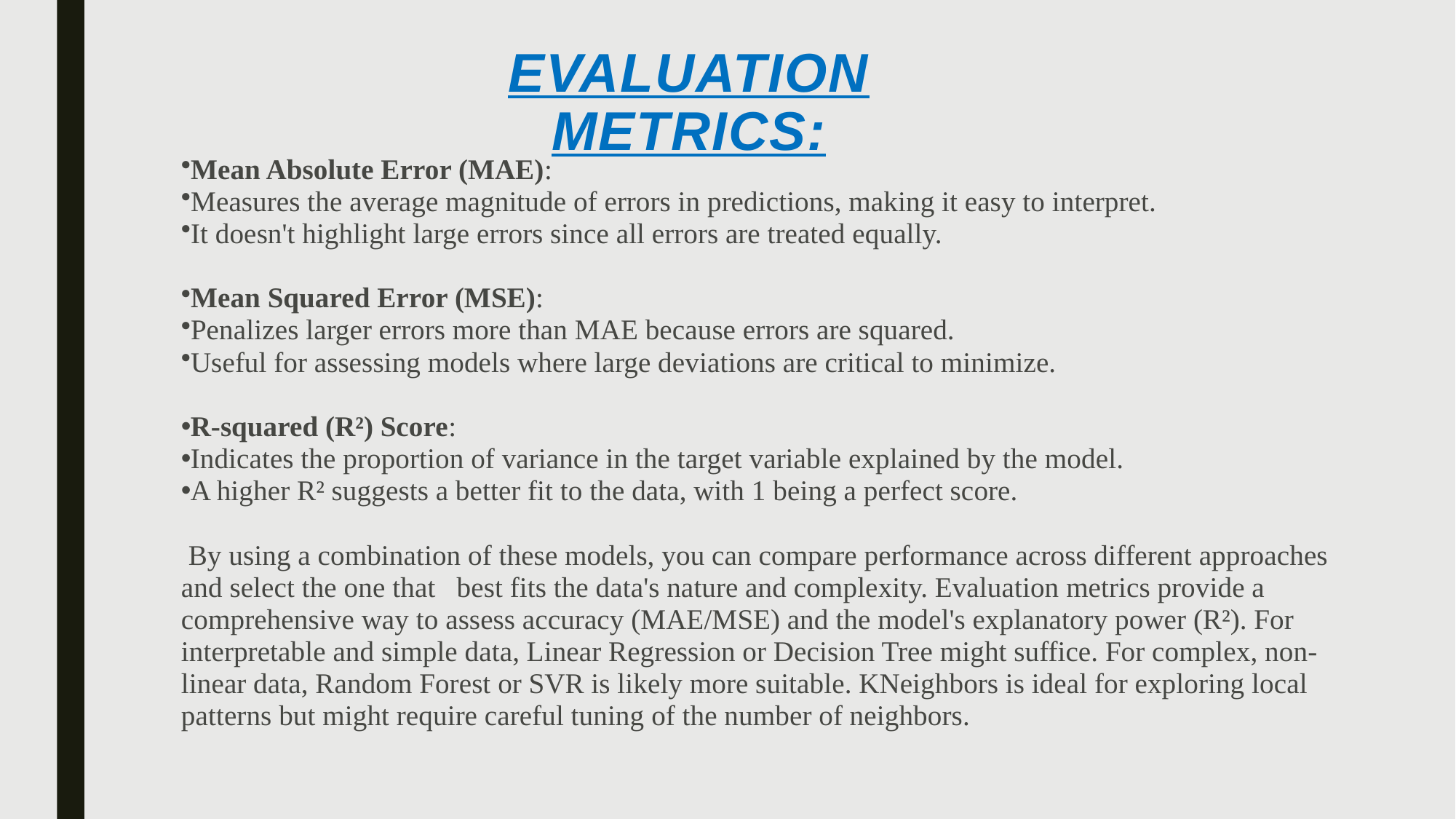

# Evaluation Metrics:
Mean Absolute Error (MAE):
Measures the average magnitude of errors in predictions, making it easy to interpret.
It doesn't highlight large errors since all errors are treated equally.

Mean Squared Error (MSE):
Penalizes larger errors more than MAE because errors are squared.
Useful for assessing models where large deviations are critical to minimize.

R-squared (R²) Score:
Indicates the proportion of variance in the target variable explained by the model.
A higher R² suggests a better fit to the data, with 1 being a perfect score.

 By using a combination of these models, you can compare performance across different approaches and select the one that   best fits the data's nature and complexity. Evaluation metrics provide a comprehensive way to assess accuracy (MAE/MSE) and the model's explanatory power (R²). For interpretable and simple data, Linear Regression or Decision Tree might suffice. For complex, non-linear data, Random Forest or SVR is likely more suitable. KNeighbors is ideal for exploring local patterns but might require careful tuning of the number of neighbors.